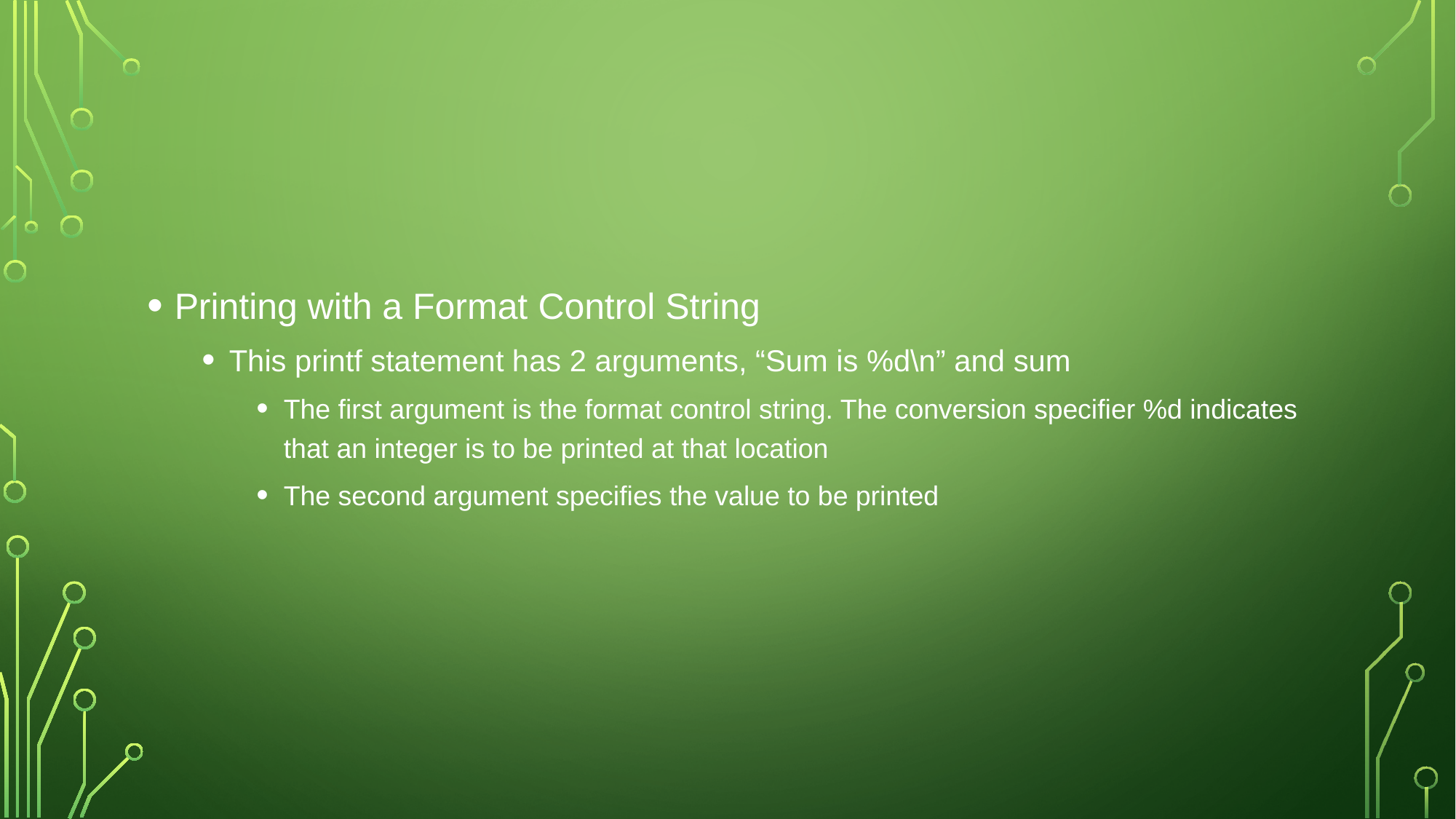

#
Printing with a Format Control String
This printf statement has 2 arguments, “Sum is %d\n” and sum
The first argument is the format control string. The conversion specifier %d indicates that an integer is to be printed at that location
The second argument specifies the value to be printed